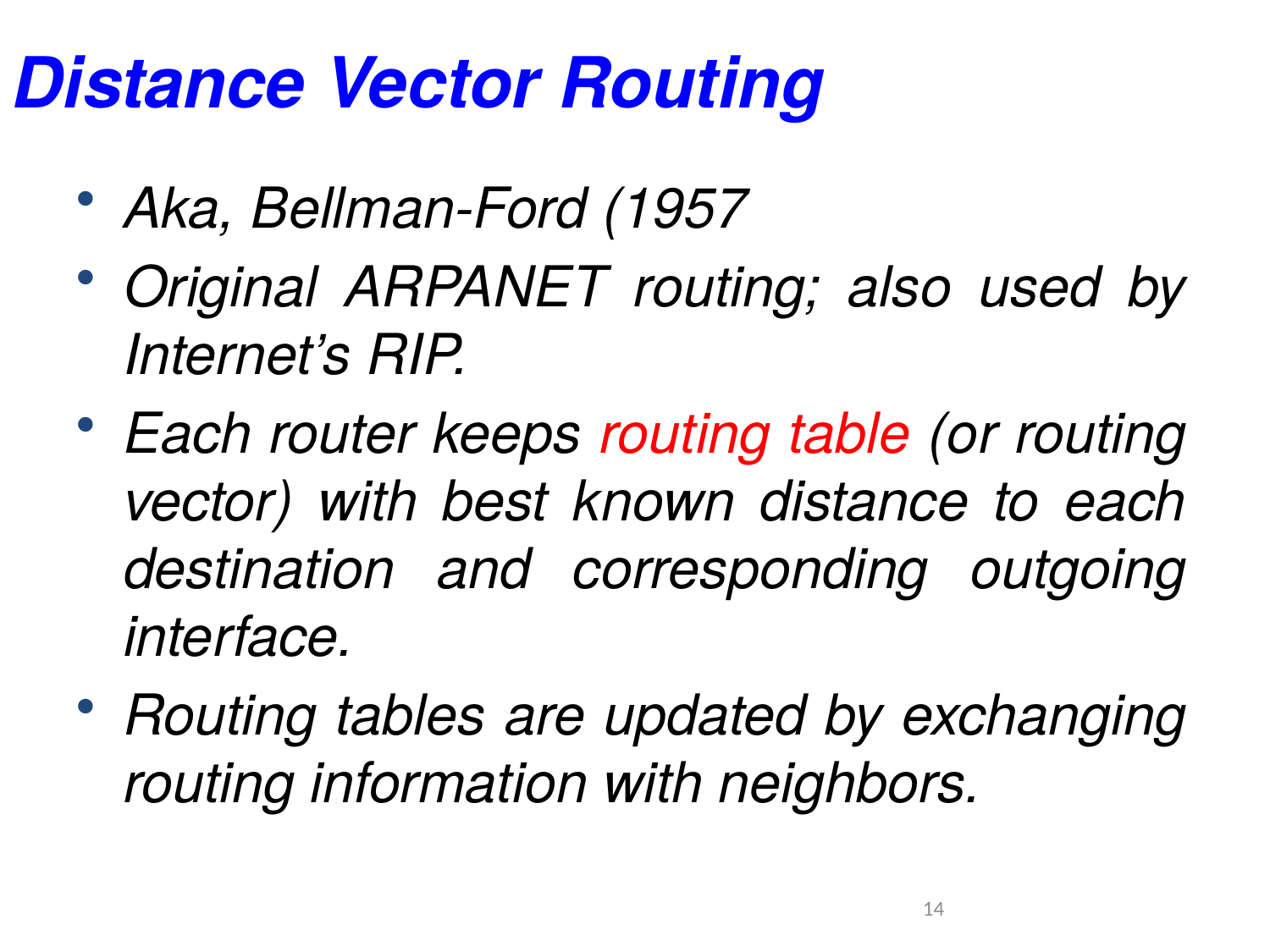

Distance Vector Routing
Aka, Bellman-Ford (1957
Original ARPANET routing; also used by Internet’s RIP.
Each router keeps routing table (or routing vector) with best known distance to each destination and corresponding outgoing interface.
Routing tables are updated by exchanging routing information with neighbors.
14